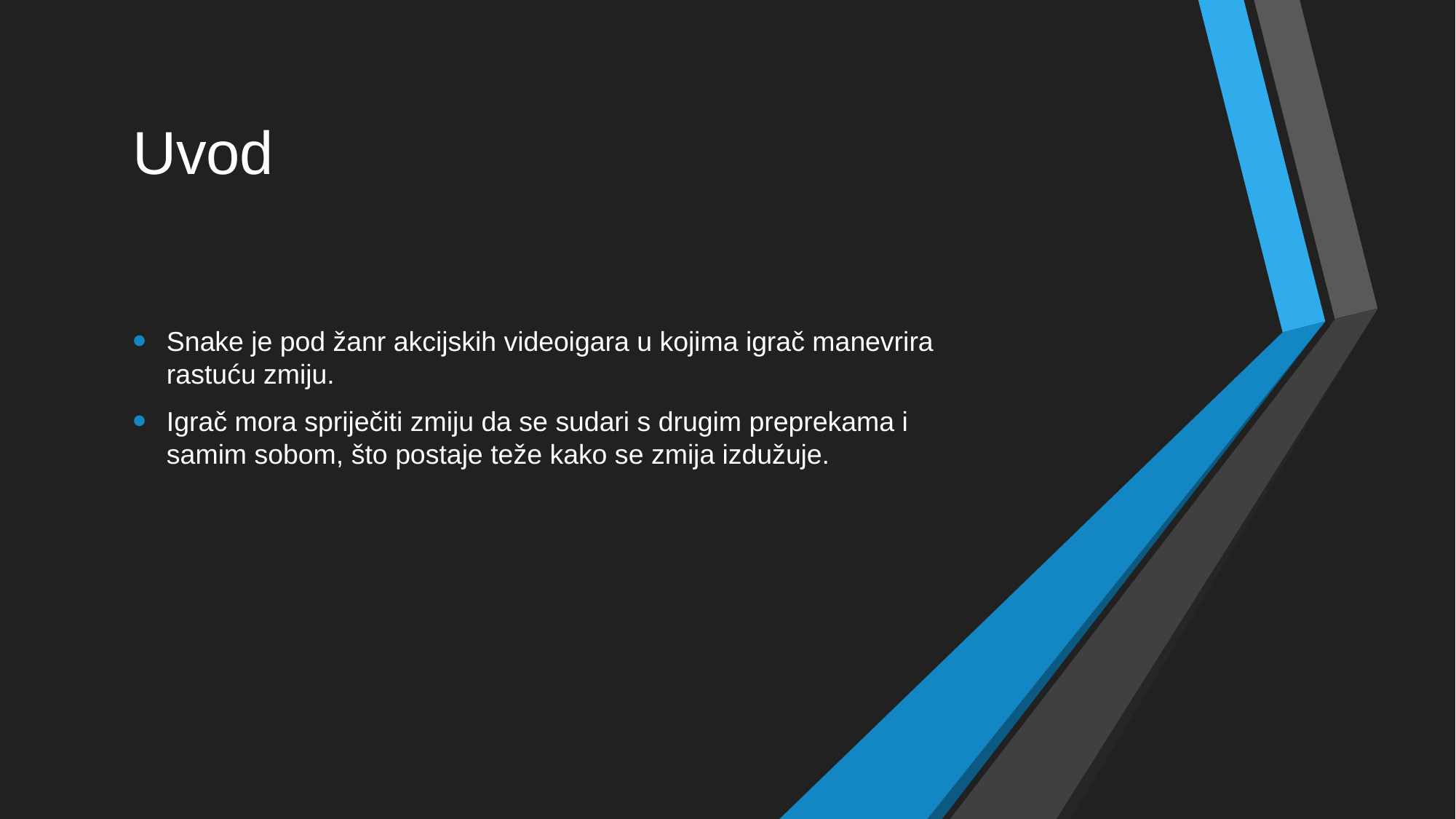

# Uvod
Snake je pod žanr akcijskih videoigara u kojima igrač manevrira rastuću zmiju.
Igrač mora spriječiti zmiju da se sudari s drugim preprekama i samim sobom, što postaje teže kako se zmija izdužuje.